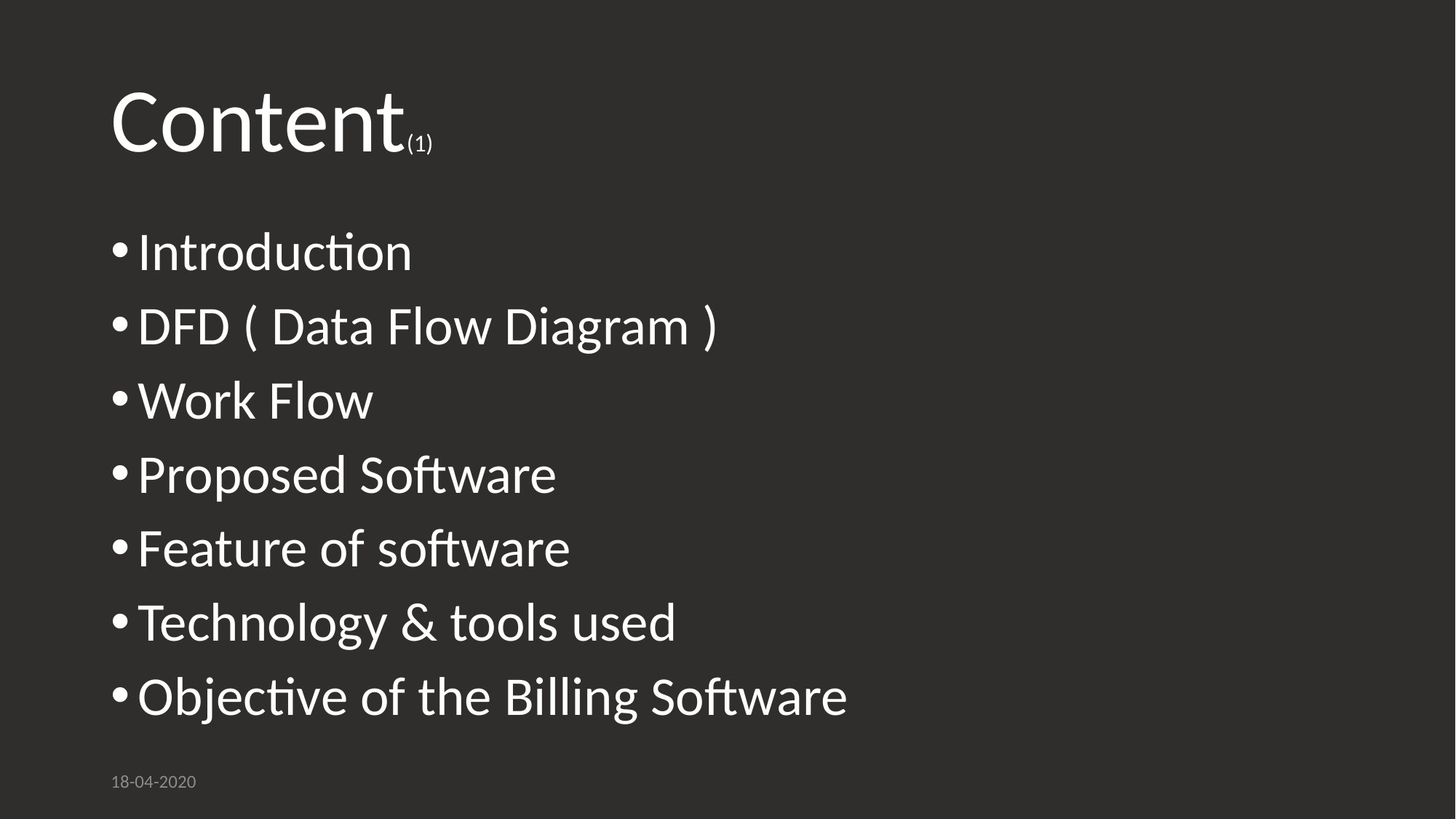

# Content(1)
Introduction
DFD ( Data Flow Diagram )
Work Flow
Proposed Software
Feature of software
Technology & tools used
Objective of the Billing Software

18-04-2020
Hunger Zone Food Restaurant
2